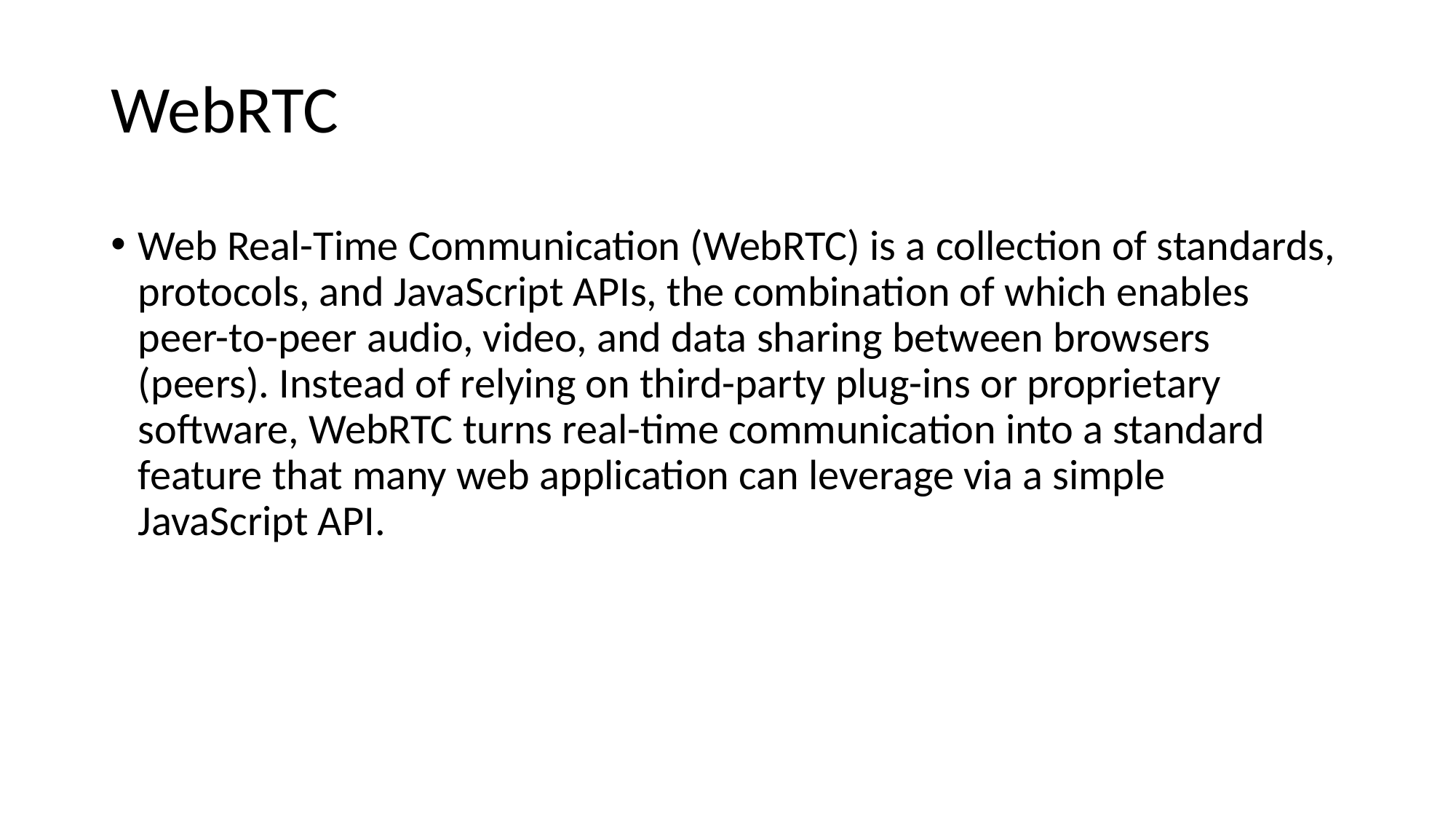

# WebRTC
Web Real-Time Communication (WebRTC) is a collection of standards, protocols, and JavaScript APIs, the combination of which enables peer-to-peer audio, video, and data sharing between browsers (peers). Instead of relying on third-party plug-ins or proprietary software, WebRTC turns real-time communication into a standard feature that many web application can leverage via a simple JavaScript API.